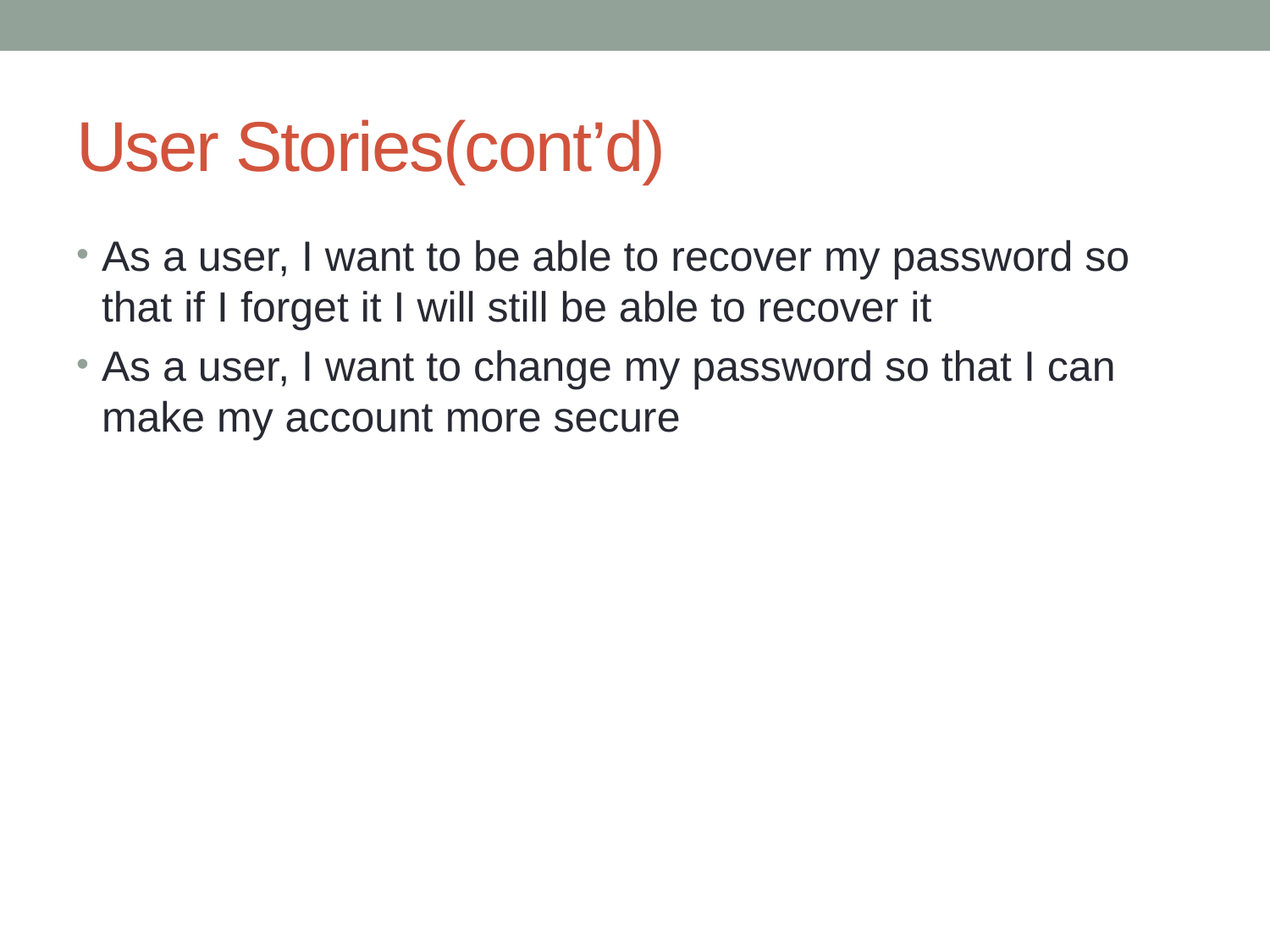

# User Stories(cont’d)
As a user, I want to be able to recover my password so that if I forget it I will still be able to recover it
As a user, I want to change my password so that I can make my account more secure